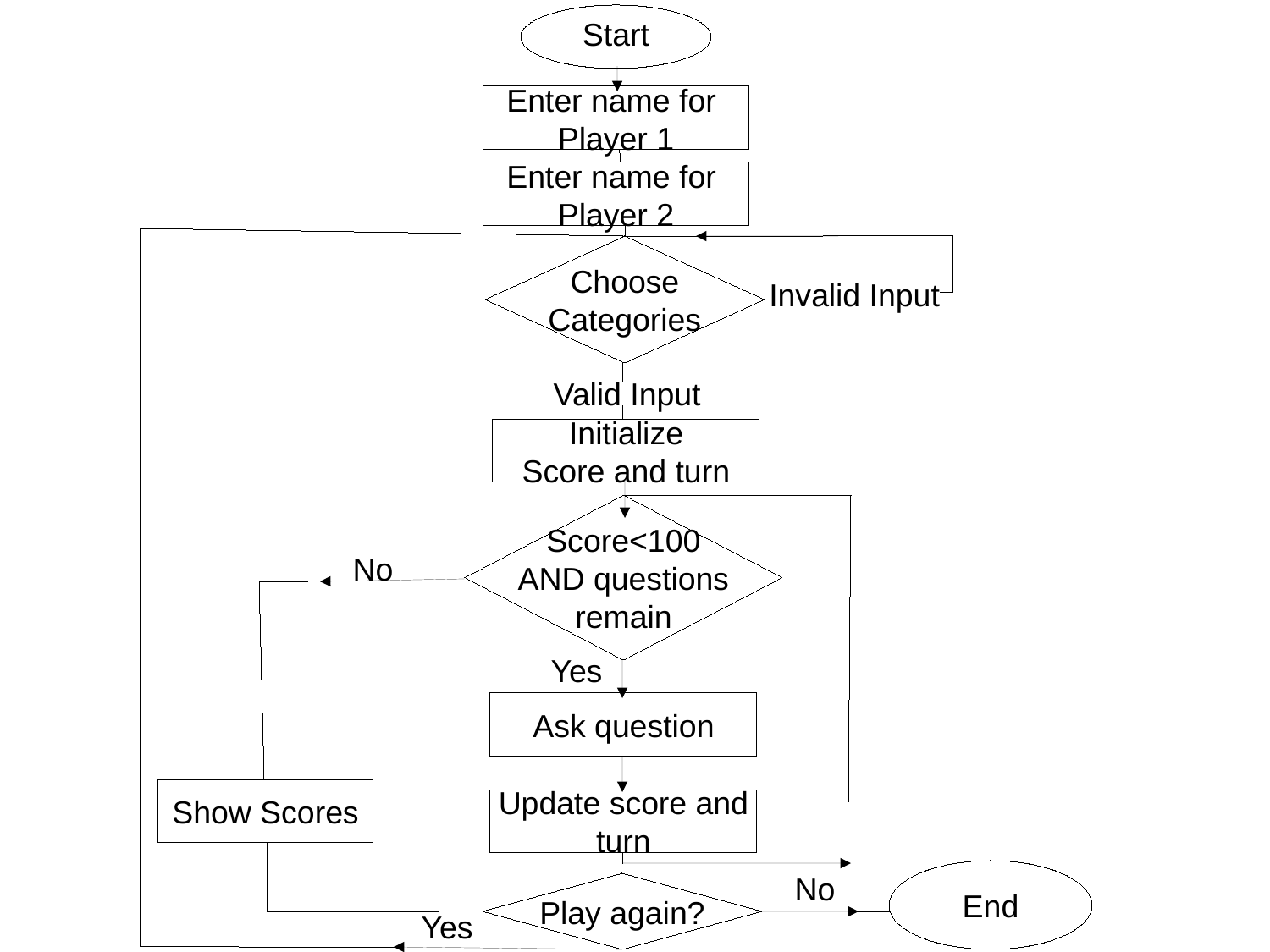

Start

Enter name for
Player 1

Enter name for
Player 2

Choose
Categories

Invalid Input

Valid Input

Initialize
Score and turn

Score<100
AND questions
remain

No

Yes

Ask question

Show Scores
Update score and
turn

End

No
Play again?
Yes